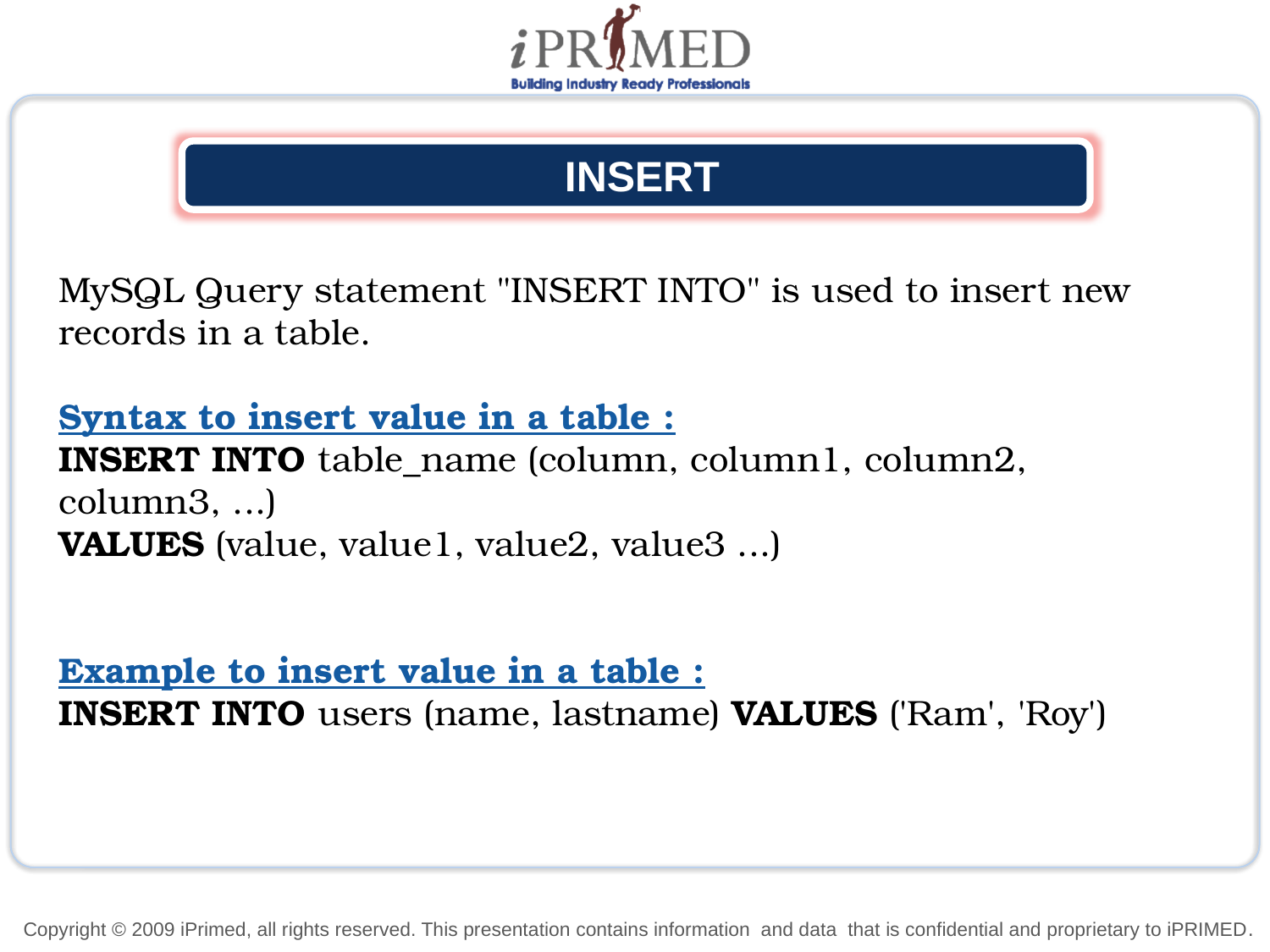

INSERT
MySQL Query statement "INSERT INTO" is used to insert new records in a table.

Syntax to insert value in a table :
INSERT INTO table_name (column, column1, column2, column3, ...)
VALUES (value, value1, value2, value3 ...)

Example to insert value in a table :
INSERT INTO users (name, lastname) VALUES ('Ram', 'Roy')